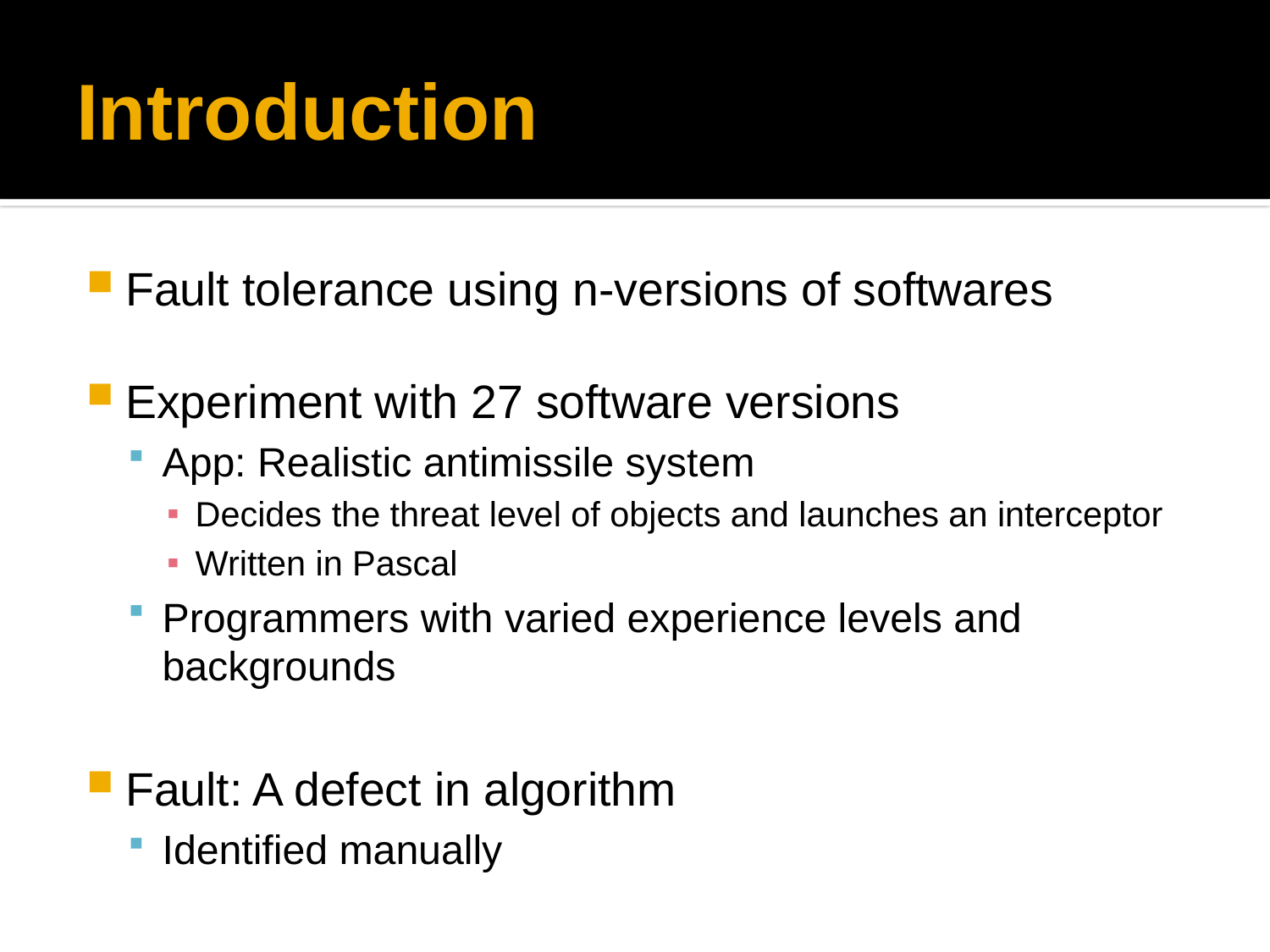

# Introduction
Fault tolerance using n-versions of softwares

Experiment with 27 software versions
App: Realistic antimissile system
Decides the threat level of objects and launches an interceptor
Written in Pascal
Programmers with varied experience levels and backgrounds

Fault: A defect in algorithm
Identified manually